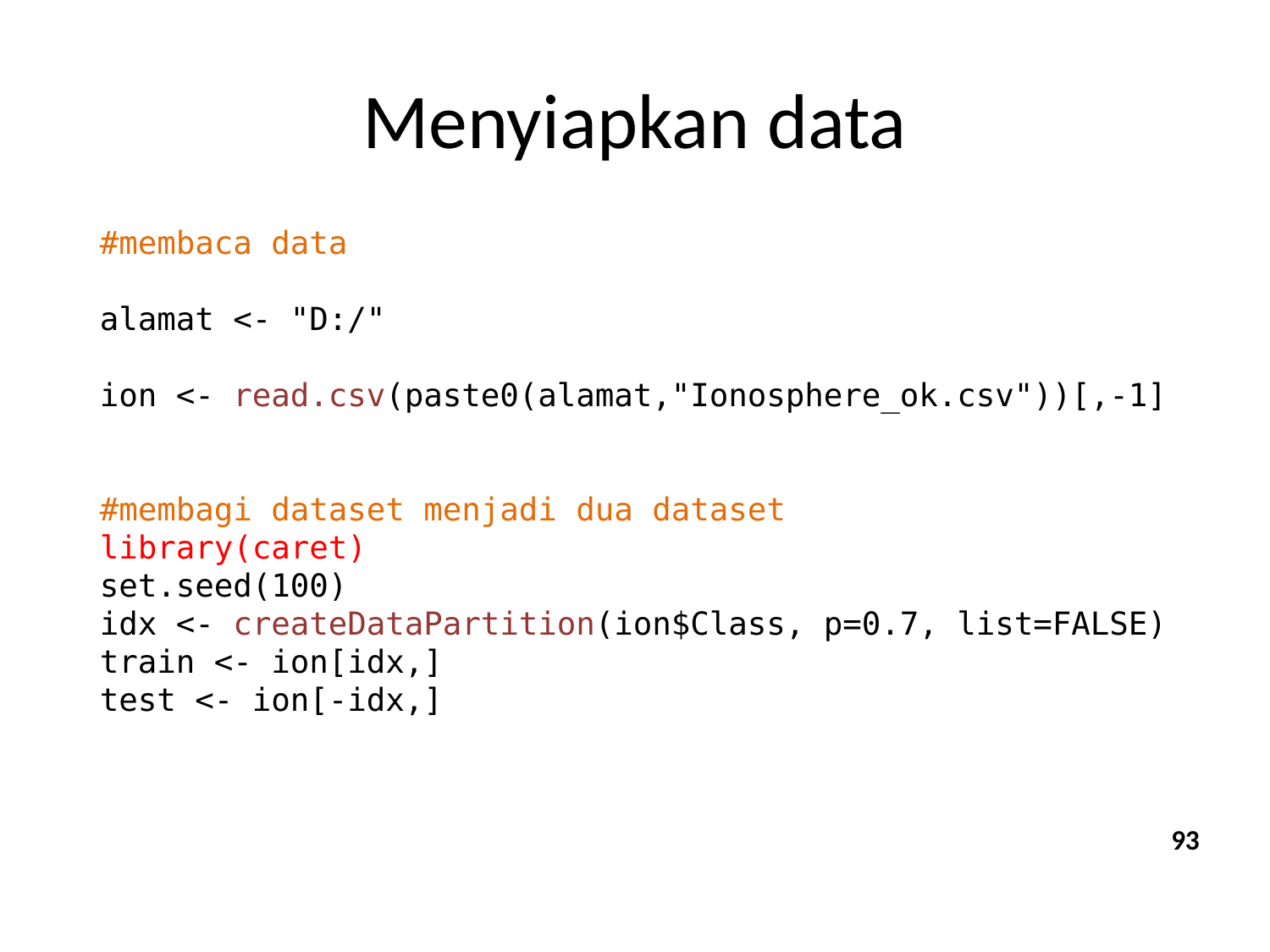

# Menyiapkan data
#membaca data

alamat <- "D:/"

ion <- read.csv(paste0(alamat,"Ionosphere_ok.csv"))[,-1]

#membagi dataset menjadi dua dataset
library(caret)
set.seed(100)
idx <- createDataPartition(ion$Class, p=0.7, list=FALSE)
train <- ion[idx,]
test <- ion[-idx,]